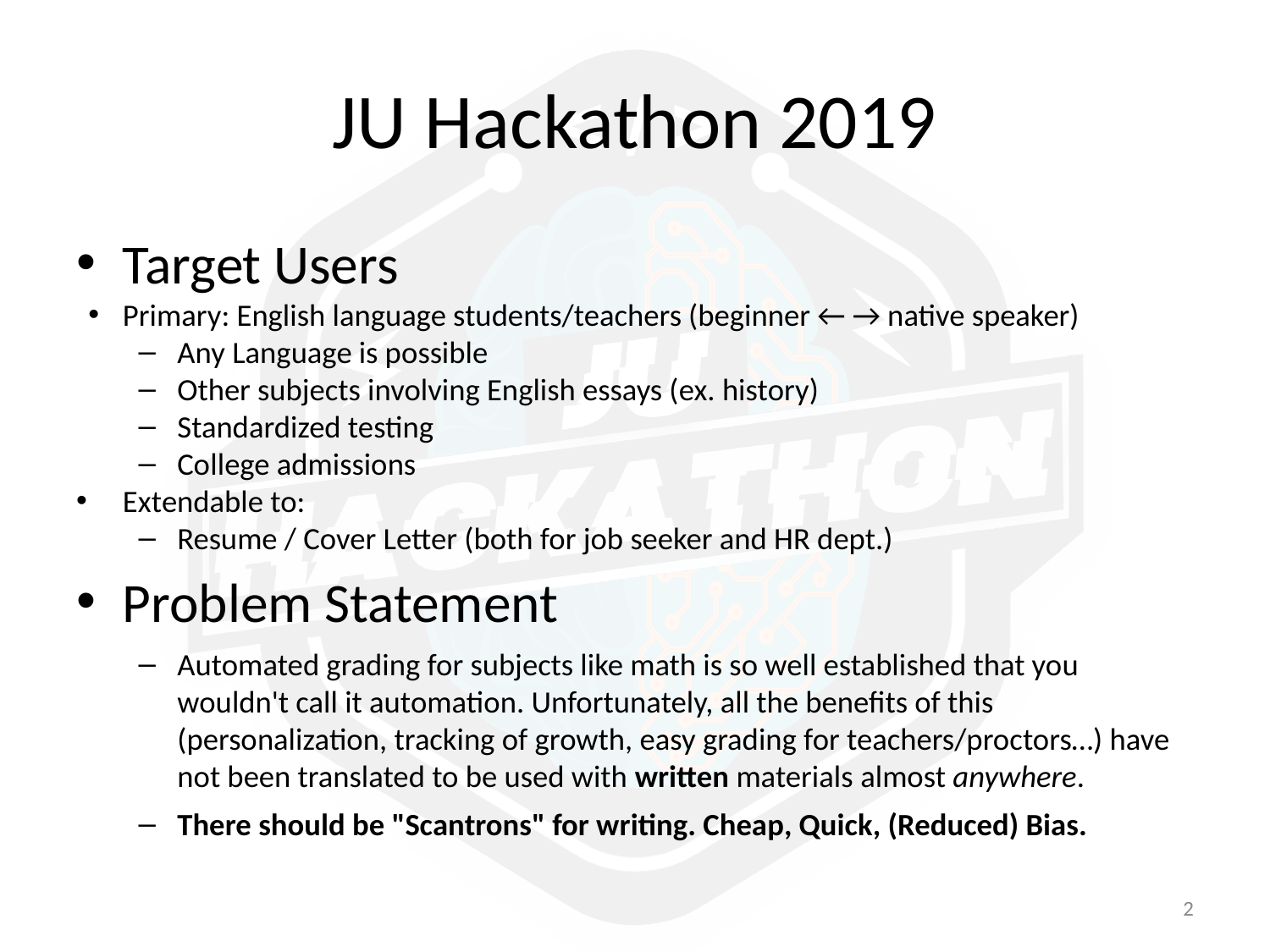

# JU Hackathon 2019
Target Users
Primary: English language students/teachers (beginner ← → native speaker)
Any Language is possible
Other subjects involving English essays (ex. history)
Standardized testing
College admissions
Extendable to:
Resume / Cover Letter (both for job seeker and HR dept.)
Problem Statement
Automated grading for subjects like math is so well established that you wouldn't call it automation. Unfortunately, all the benefits of this (personalization, tracking of growth, easy grading for teachers/proctors…) have not been translated to be used with written materials almost anywhere.
There should be "Scantrons" for writing. Cheap, Quick, (Reduced) Bias.

2